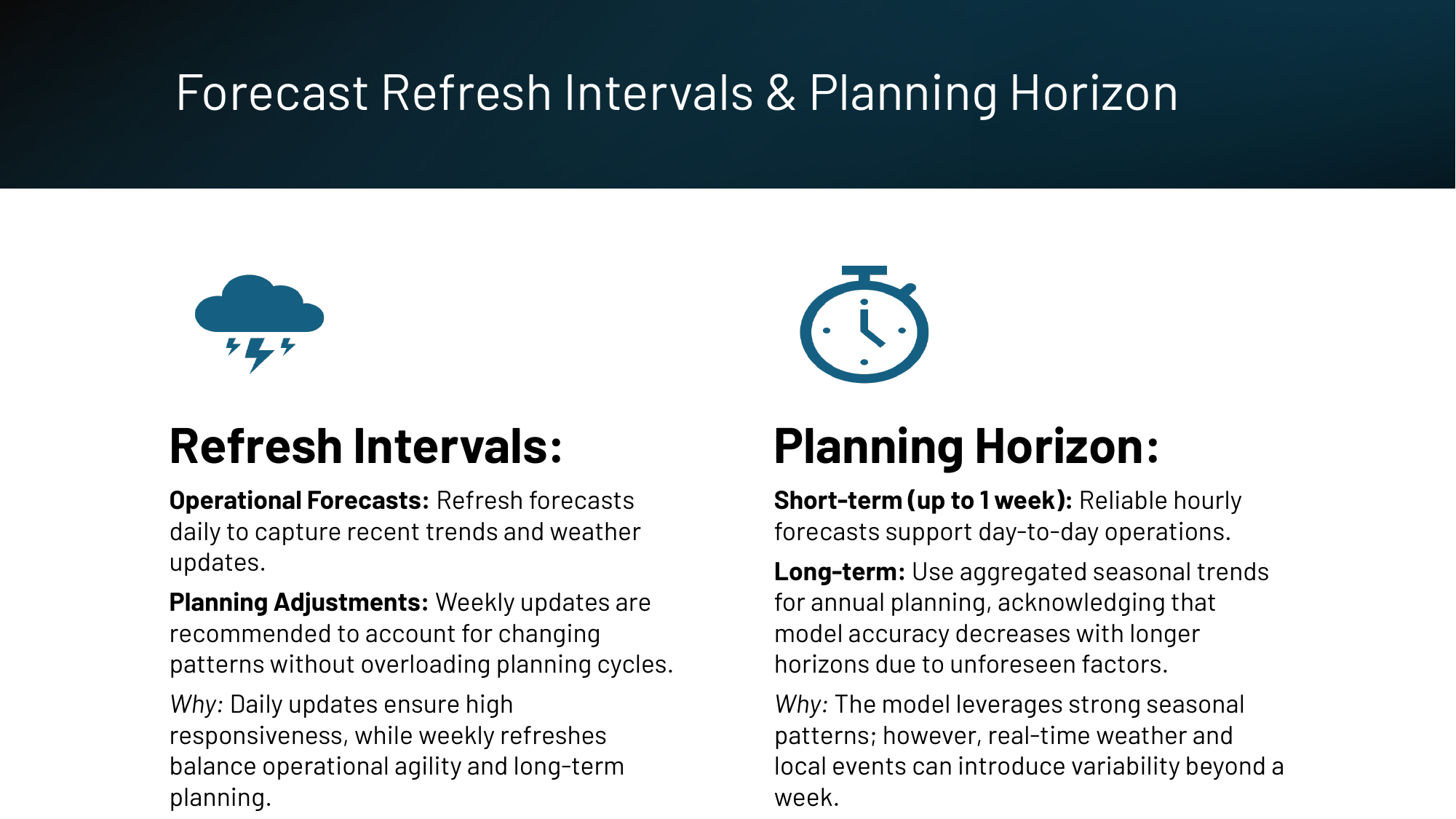

# Forecast Refresh Intervals & Planning Horizon
Refresh Intervals:
Operational Forecasts: Refresh forecasts daily to capture recent trends and weather updates.
Planning Adjustments: Weekly updates are recommended to account for changing patterns without overloading planning cycles.
Why: Daily updates ensure high responsiveness, while weekly refreshes balance operational agility and long-term planning.
Planning Horizon:
Short-term (up to 1 week): Reliable hourly forecasts support day-to-day operations.
Long-term: Use aggregated seasonal trends for annual planning, acknowledging that model accuracy decreases with longer horizons due to unforeseen factors.
Why: The model leverages strong seasonal patterns; however, real-time weather and local events can introduce variability beyond a week.